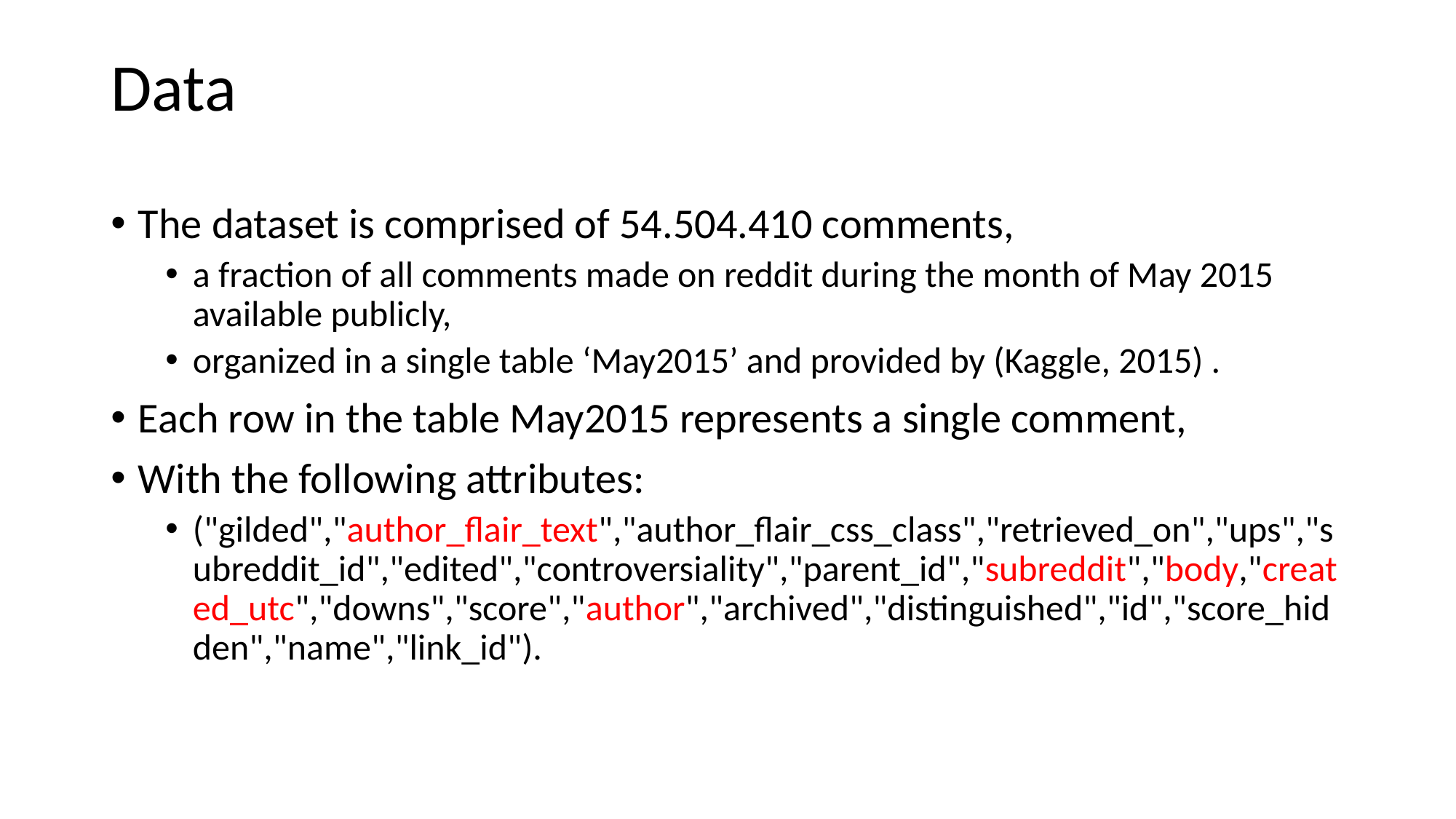

# Data
The dataset is comprised of 54.504.410 comments,
a fraction of all comments made on reddit during the month of May 2015 available publicly,
organized in a single table ‘May2015’ and provided by (Kaggle, 2015) .
Each row in the table May2015 represents a single comment,
With the following attributes:
("gilded","author_flair_text","author_flair_css_class","retrieved_on","ups","subreddit_id","edited","controversiality","parent_id","subreddit","body,"created_utc","downs","score","author","archived","distinguished","id","score_hidden","name","link_id").